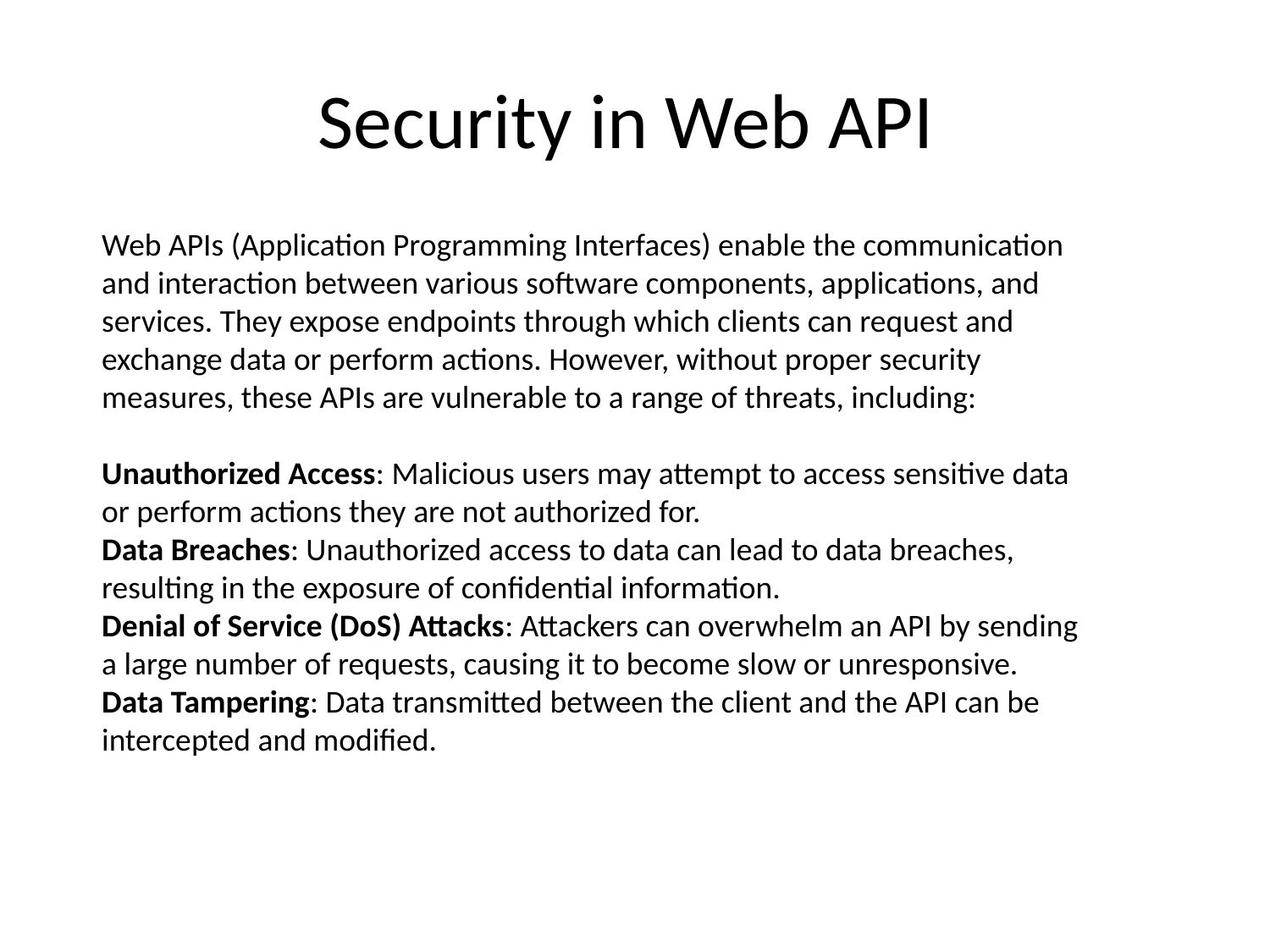

# Security in Web API
Web APIs (Application Programming Interfaces) enable the communication and interaction between various software components, applications, and services. They expose endpoints through which clients can request and exchange data or perform actions. However, without proper security measures, these APIs are vulnerable to a range of threats, including:

Unauthorized Access: Malicious users may attempt to access sensitive data or perform actions they are not authorized for.
Data Breaches: Unauthorized access to data can lead to data breaches, resulting in the exposure of confidential information.
Denial of Service (DoS) Attacks: Attackers can overwhelm an API by sending a large number of requests, causing it to become slow or unresponsive.
Data Tampering: Data transmitted between the client and the API can be intercepted and modified.